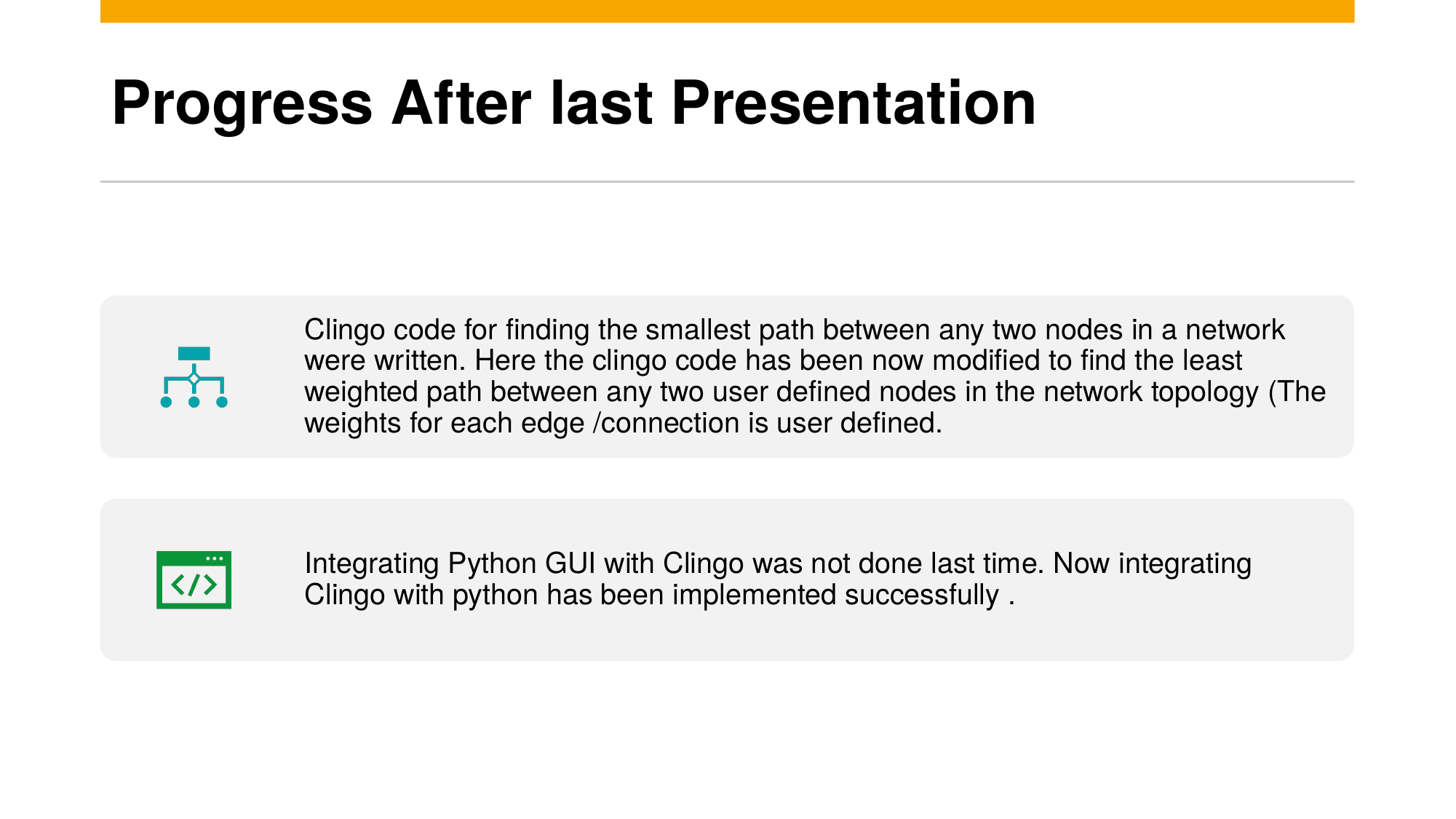

# Progress After last Presentation

Clingo code for finding the smallest path between any two nodes in a network were written. Here the clingo code has been now modified to find the least weighted path between any two user defined nodes in the network topology (The weights for each edge /connection is user defined.
Integrating Python GUI with Clingo was not done last time. Now integrating Clingo with python has been implemented successfully .